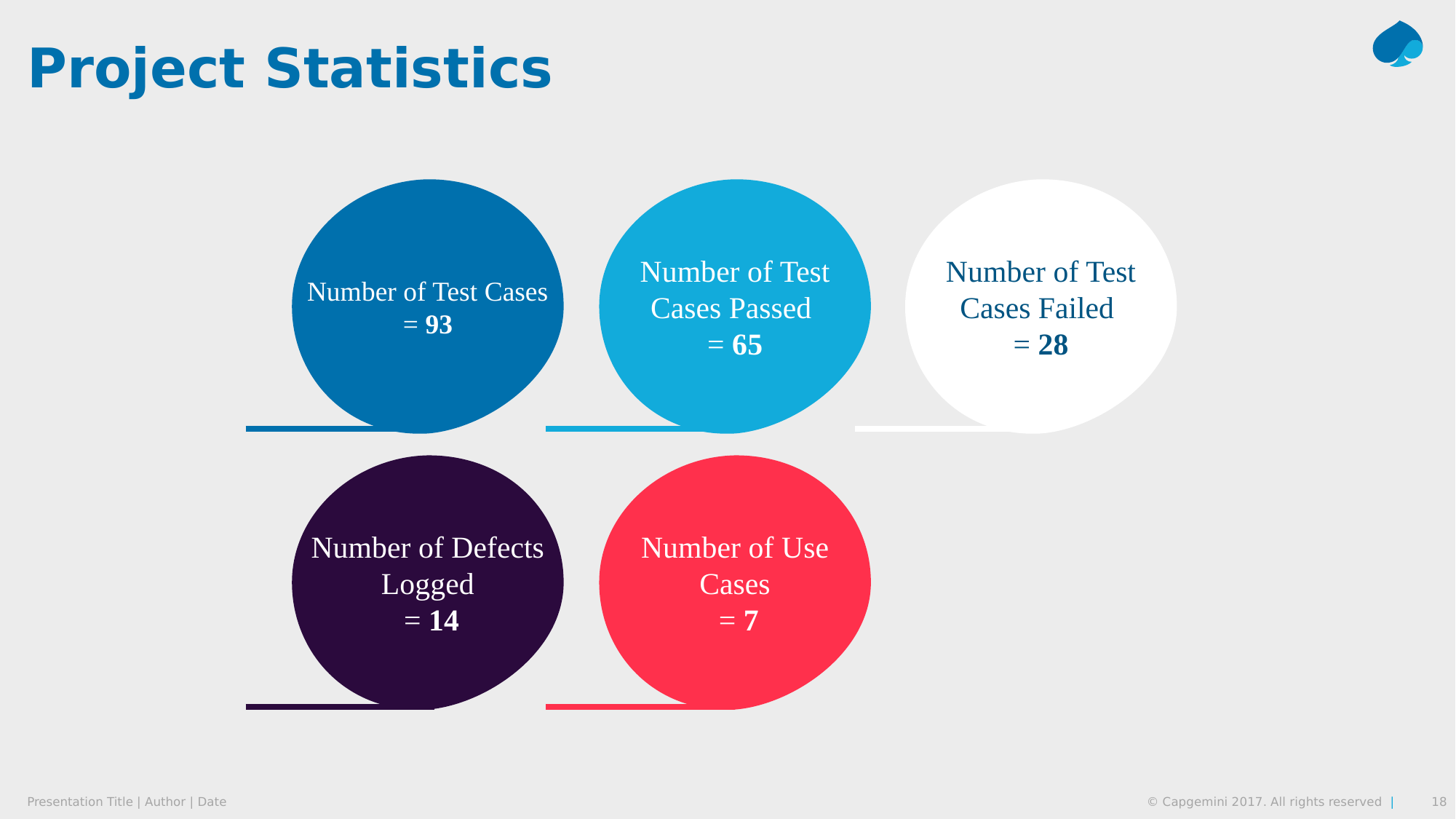

# Project Statistics
Number of Test Cases = 93
Number of Test Cases Passed
= 65
Number of Test Cases Failed
= 28
Number of Defects Logged
 = 14
Number of Use Cases
 = 7